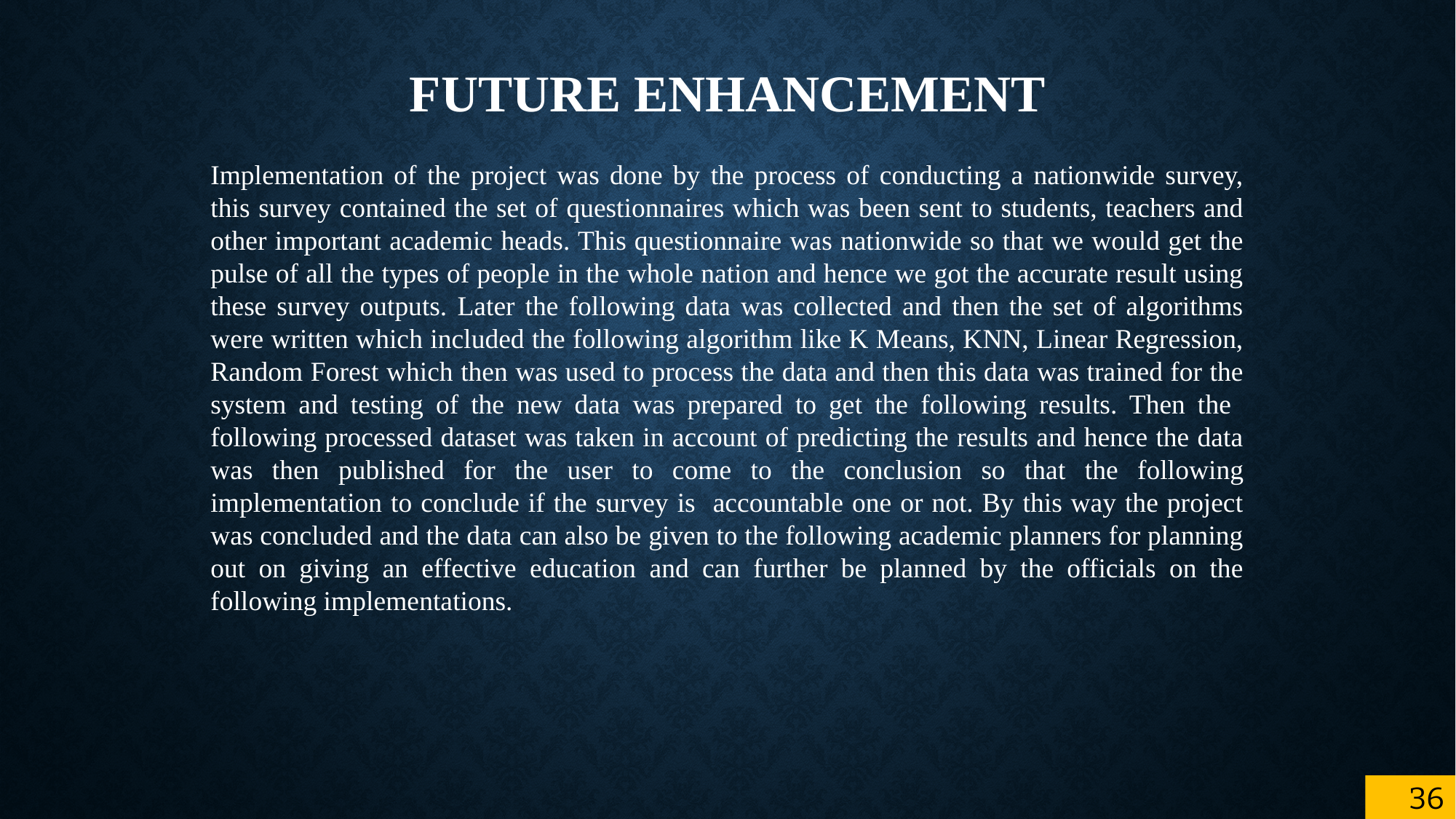

# Future enhancement
Implementation of the project was done by the process of conducting a nationwide survey, this survey contained the set of questionnaires which was been sent to students, teachers and other important academic heads. This questionnaire was nationwide so that we would get the pulse of all the types of people in the whole nation and hence we got the accurate result using these survey outputs. Later the following data was collected and then the set of algorithms were written which included the following algorithm like K Means, KNN, Linear Regression, Random Forest which then was used to process the data and then this data was trained for the system and testing of the new data was prepared to get the following results. Then the  following processed dataset was taken in account of predicting the results and hence the data was then published for the user to come to the conclusion so that the following implementation to conclude if the survey is  accountable one or not. By this way the project was concluded and the data can also be given to the following academic planners for planning out on giving an effective education and can further be planned by the officials on the following implementations.
36